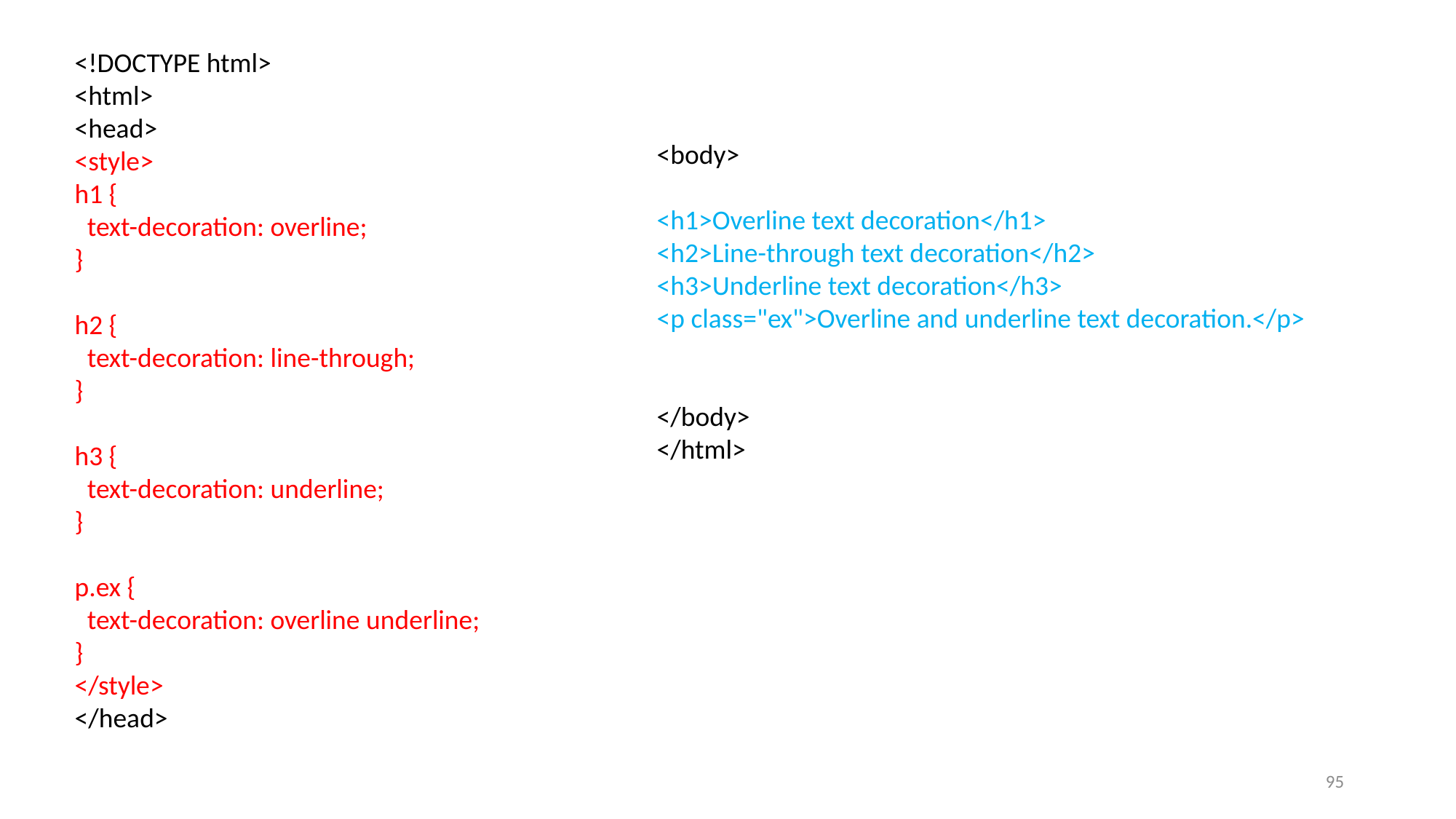

<!DOCTYPE html>
<html>
<head>
<style>
h1 {
  text-decoration: overline;
}

h2 {
  text-decoration: line-through;
}

h3 {
  text-decoration: underline;
}

p.ex {
  text-decoration: overline underline;
}
</style>
</head>
<body>

<h1>Overline text decoration</h1>
<h2>Line-through text decoration</h2>
<h3>Underline text decoration</h3>
<p class="ex">Overline and underline text decoration.</p>

</body>
</html>
95